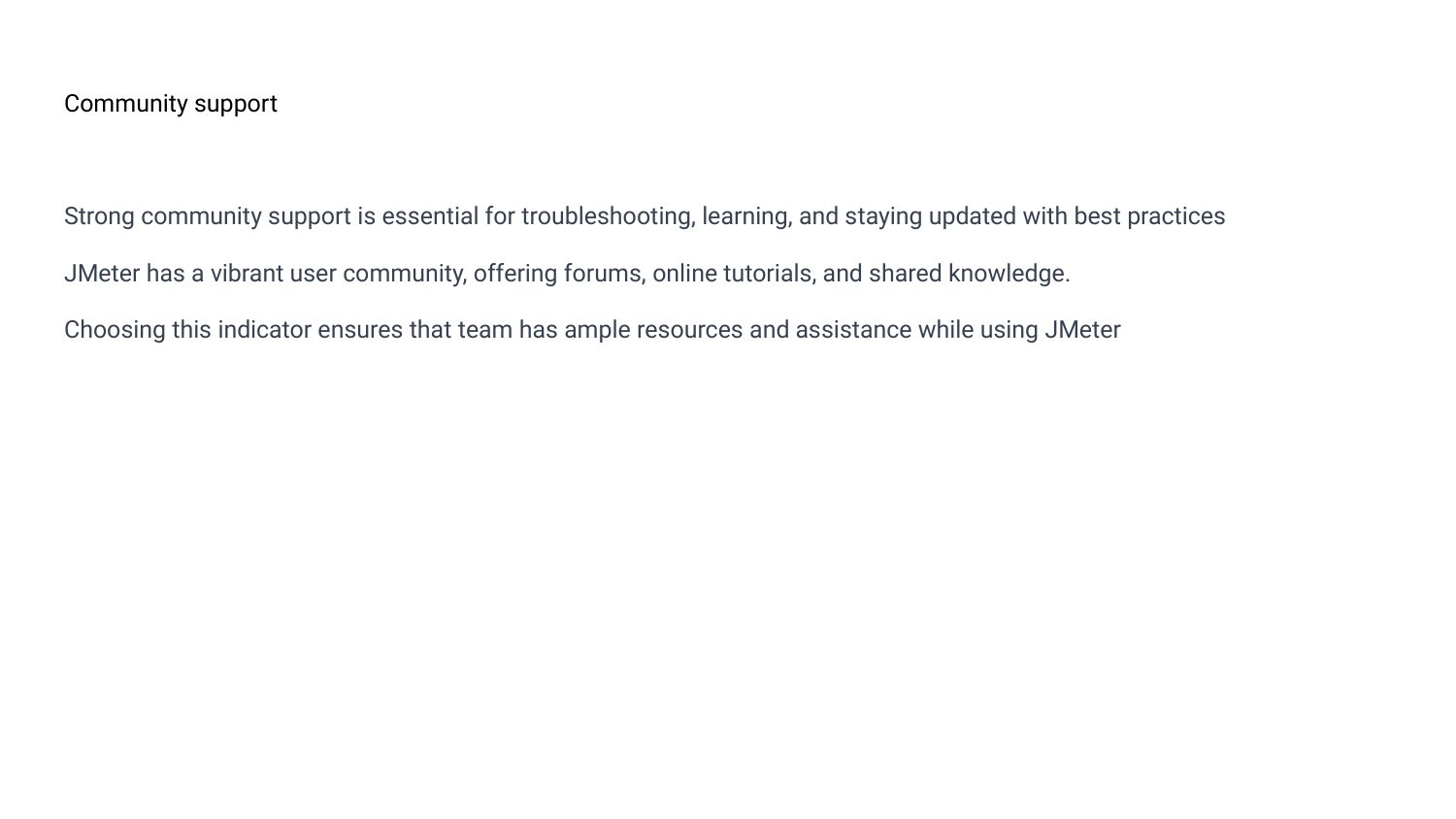

# Community support
Strong community support is essential for troubleshooting, learning, and staying updated with best practices
JMeter has a vibrant user community, offering forums, online tutorials, and shared knowledge.
Choosing this indicator ensures that team has ample resources and assistance while using JMeter